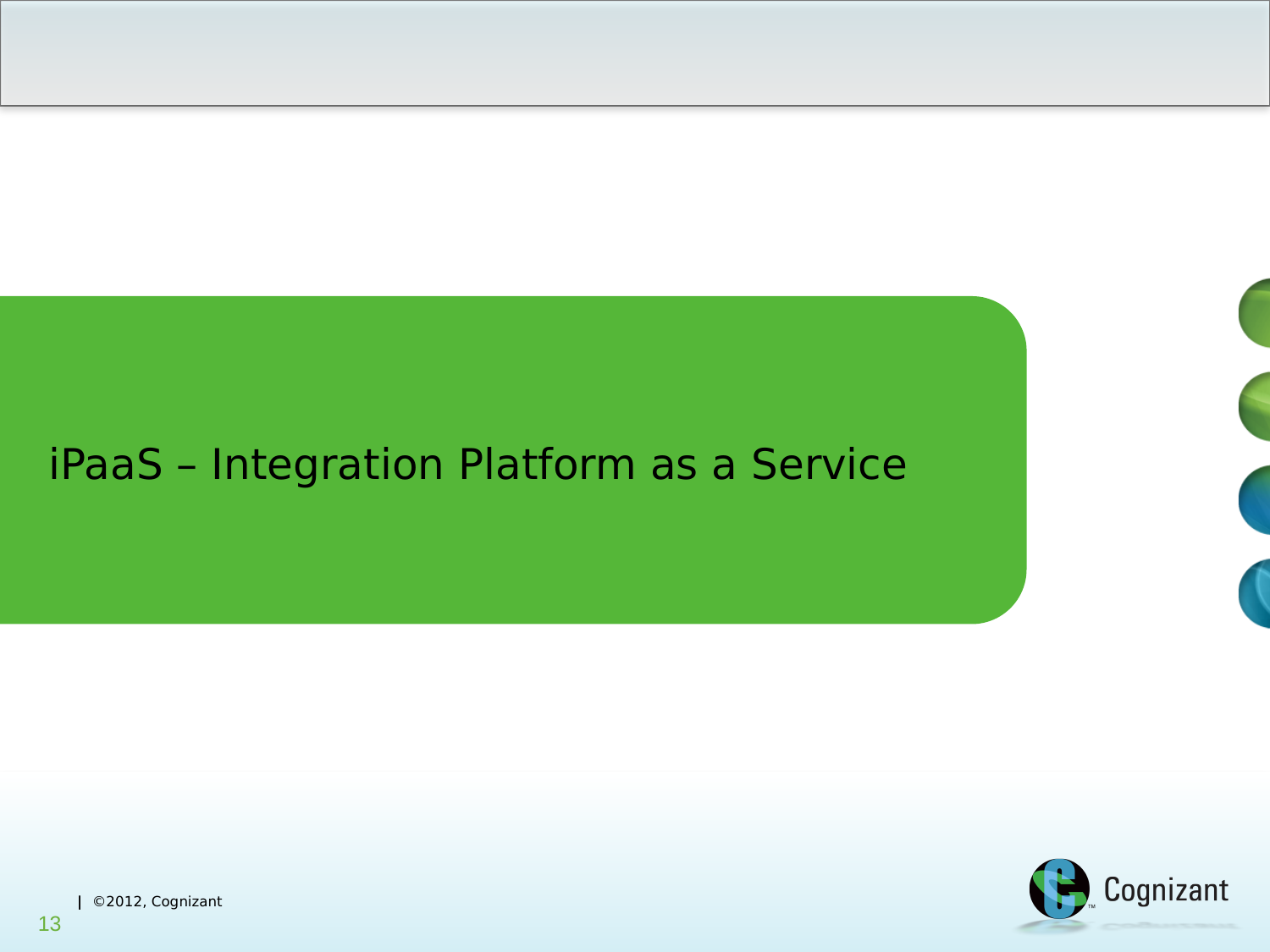

iPaaS – Integration Platform as a Service

13